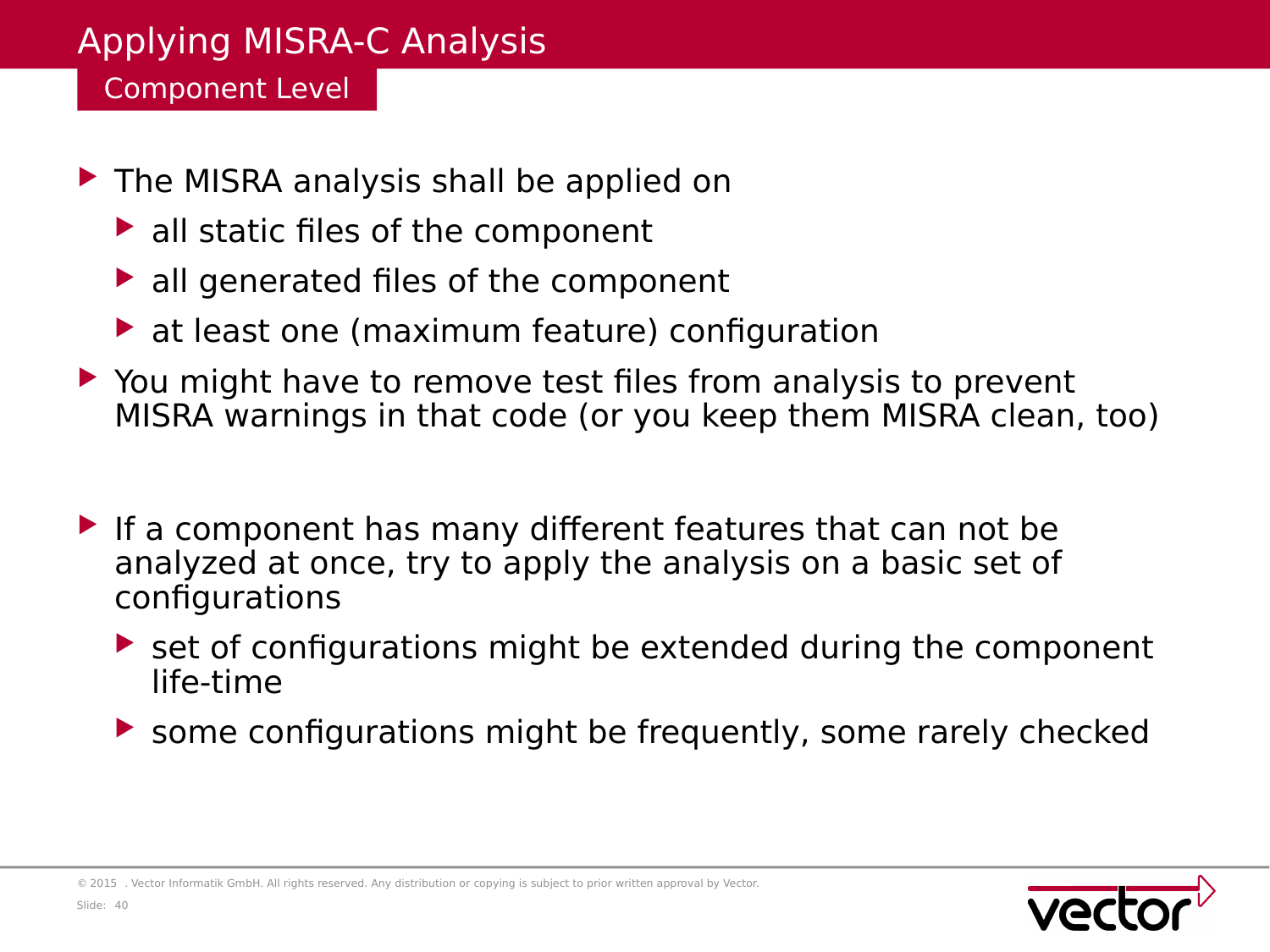

# Applying MISRA-C Analysis
Component Level
The MISRA analysis shall be applied on
all static files of the component
all generated files of the component
at least one (maximum feature) configuration
You might have to remove test files from analysis to prevent MISRA warnings in that code (or you keep them MISRA clean, too)

If a component has many different features that can not be analyzed at once, try to apply the analysis on a basic set of configurations
set of configurations might be extended during the component life-time
some configurations might be frequently, some rarely checked